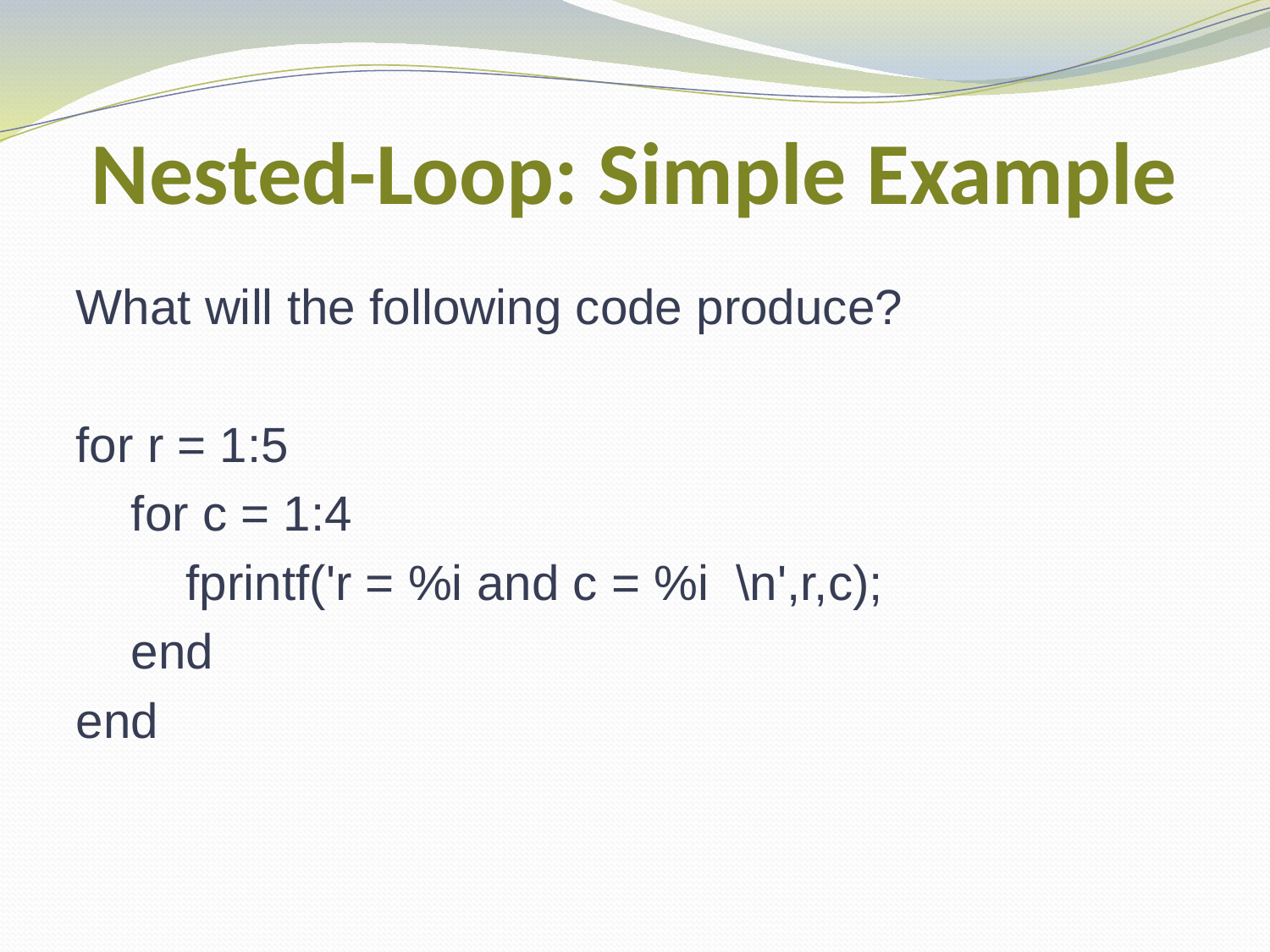

# Nested-Loop: Simple Example
What will the following code produce?

for r = 1:5
    for c = 1:4
        fprintf('r = %i and c = %i  \n',r,c);
    end
end